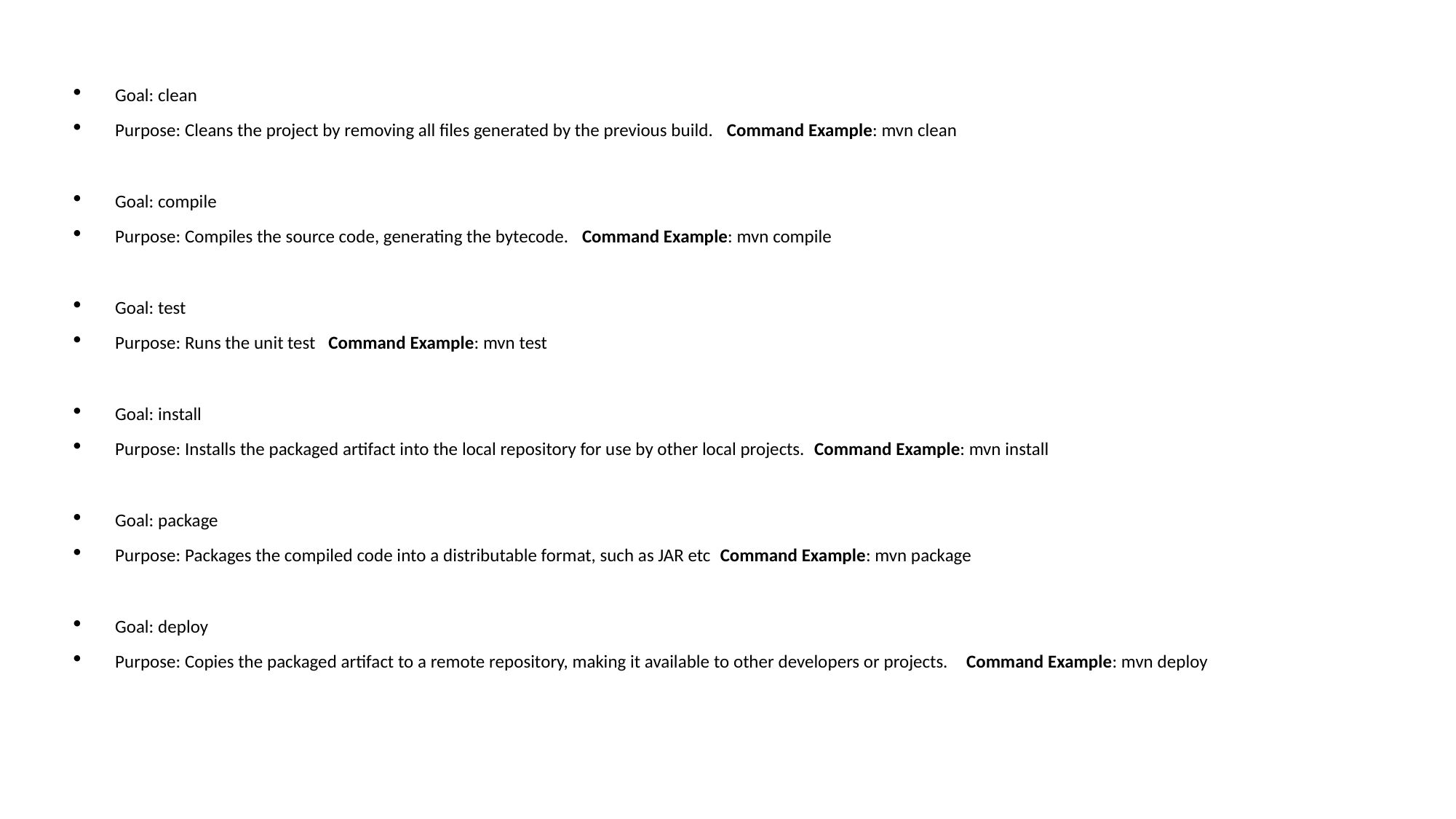

Goal: clean
Purpose: Cleans the project by removing all files generated by the previous build.   Command Example: mvn clean

Goal: compile
Purpose: Compiles the source code, generating the bytecode.   Command Example: mvn compile

Goal: test
Purpose: Runs the unit test   Command Example: mvn test

Goal: install
Purpose: Installs the packaged artifact into the local repository for use by other local projects.  Command Example: mvn install

Goal: package
Purpose: Packages the compiled code into a distributable format, such as JAR etc  Command Example: mvn package

Goal: deploy
Purpose: Copies the packaged artifact to a remote repository, making it available to other developers or projects.    Command Example: mvn deploy